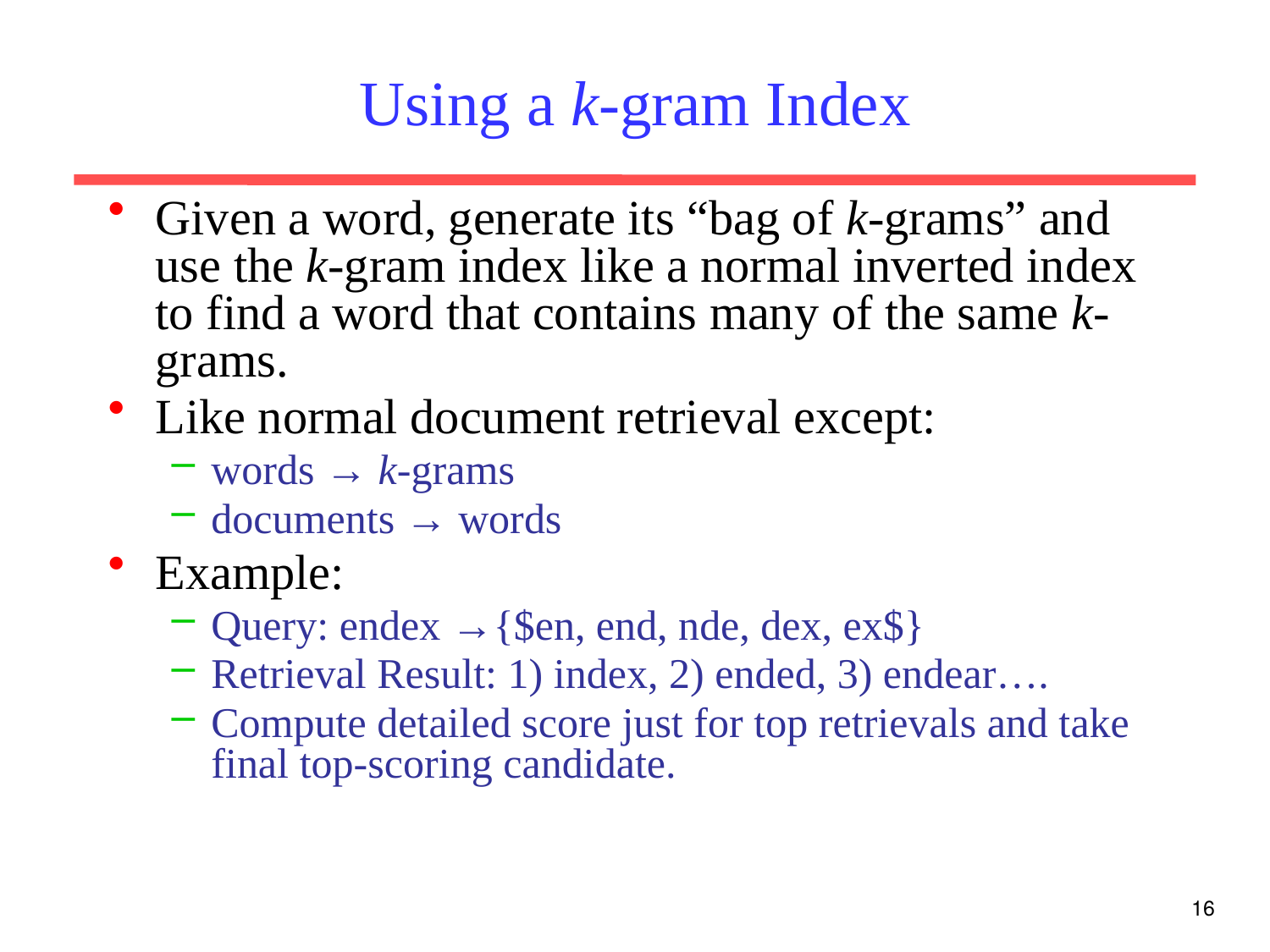

# Using a k-gram Index
Given a word, generate its “bag of k-grams” and use the k-gram index like a normal inverted index to find a word that contains many of the same k-grams.
Like normal document retrieval except:
words → k-grams
documents → words
Example:
Query: endex →{$en, end, nde, dex, ex$}
Retrieval Result: 1) index, 2) ended, 3) endear….
Compute detailed score just for top retrievals and take final top-scoring candidate.

16